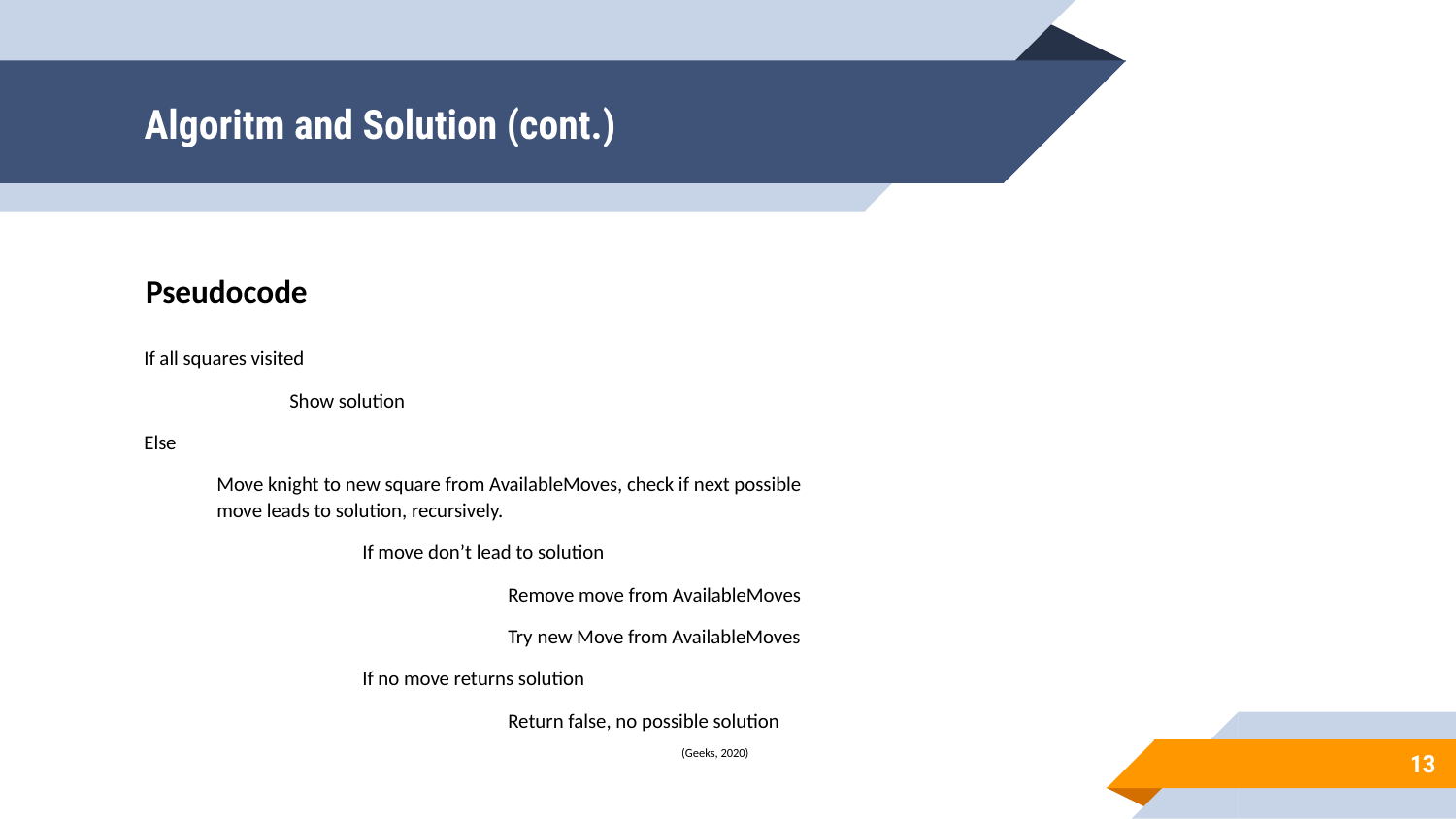

# Algoritm and Solution (cont.)
Pseudocode
If all squares visited
	Show solution
Else
Move knight to new square from AvailableMoves, check if next possible move leads to solution, recursively.
	If move don’t lead to solution
		Remove move from AvailableMoves
		Try new Move from AvailableMoves
	If no move returns solution
		Return false, no possible solution
(Geeks, 2020)
13